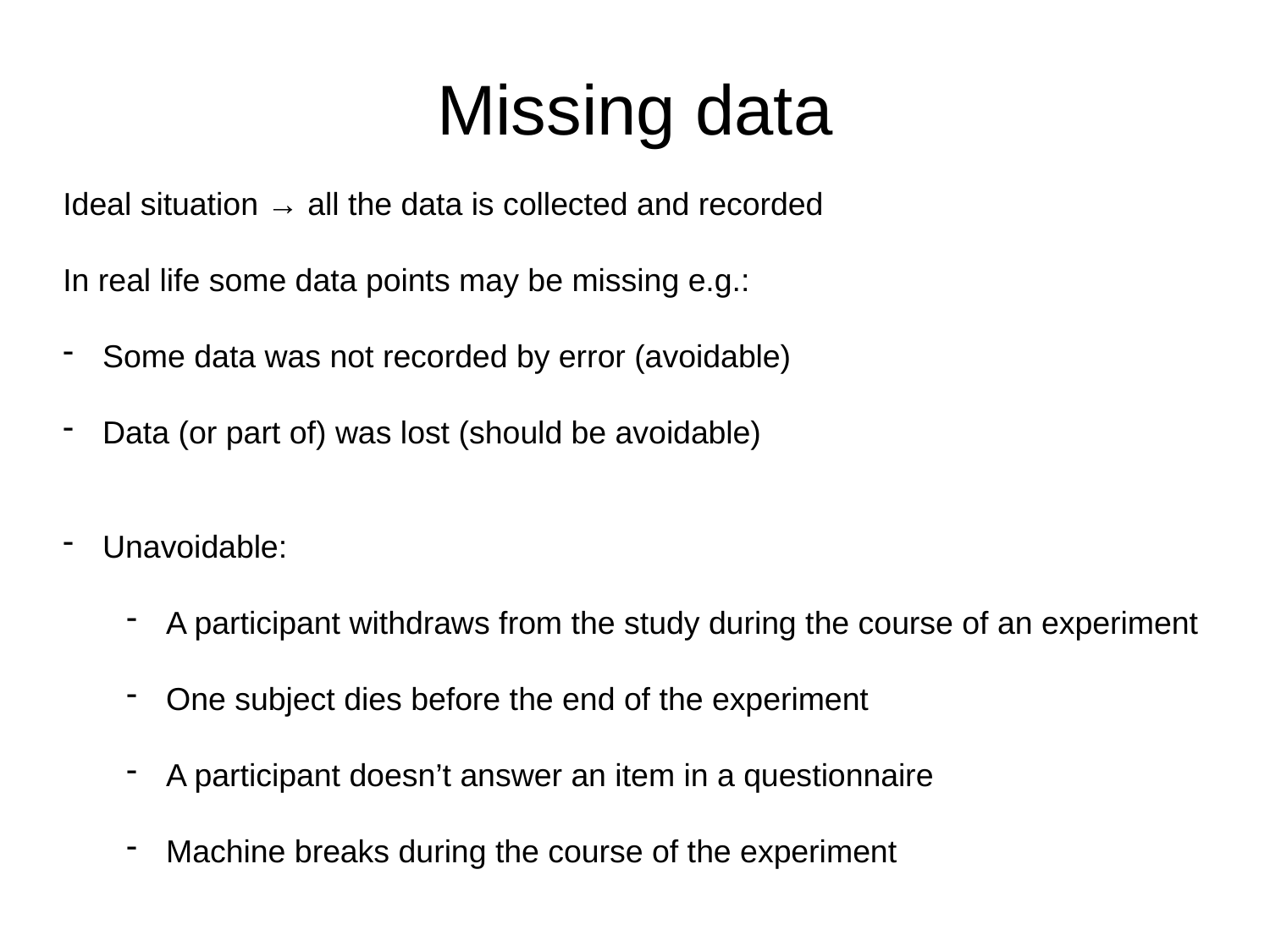

Missing data
Ideal situation → all the data is collected and recorded

In real life some data points may be missing e.g.:

Some data was not recorded by error (avoidable)

Data (or part of) was lost (should be avoidable)

Unavoidable:

A participant withdraws from the study during the course of an experiment

One subject dies before the end of the experiment

A participant doesn’t answer an item in a questionnaire

Machine breaks during the course of the experiment